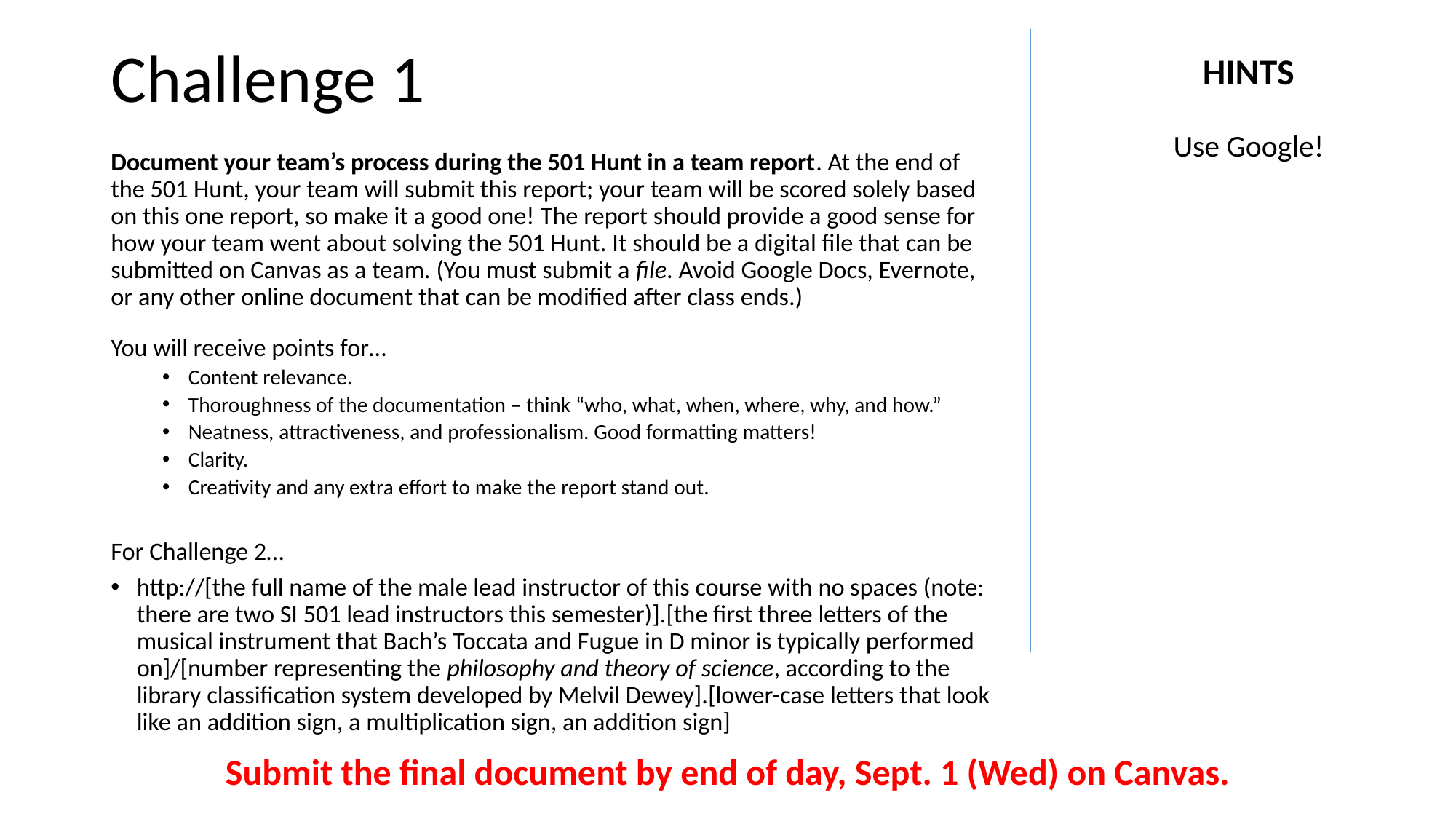

# Challenge 1
HINTS
Use Google!
Document your team’s process during the 501 Hunt in a team report. At the end of the 501 Hunt, your team will submit this report; your team will be scored solely based on this one report, so make it a good one! The report should provide a good sense for how your team went about solving the 501 Hunt. It should be a digital file that can be submitted on Canvas as a team. (You must submit a file. Avoid Google Docs, Evernote, or any other online document that can be modified after class ends.)

You will receive points for…
Content relevance.
Thoroughness of the documentation – think “who, what, when, where, why, and how.”
Neatness, attractiveness, and professionalism. Good formatting matters!
Clarity.
Creativity and any extra effort to make the report stand out.

For Challenge 2…
http://[the full name of the male lead instructor of this course with no spaces (note: there are two SI 501 lead instructors this semester)].[the first three letters of the musical instrument that Bach’s Toccata and Fugue in D minor is typically performed on]/[number representing the philosophy and theory of science, according to the library classification system developed by Melvil Dewey].[lower-case letters that look like an addition sign, a multiplication sign, an addition sign]
Submit the final document by end of day, Sept. 1 (Wed) on Canvas.